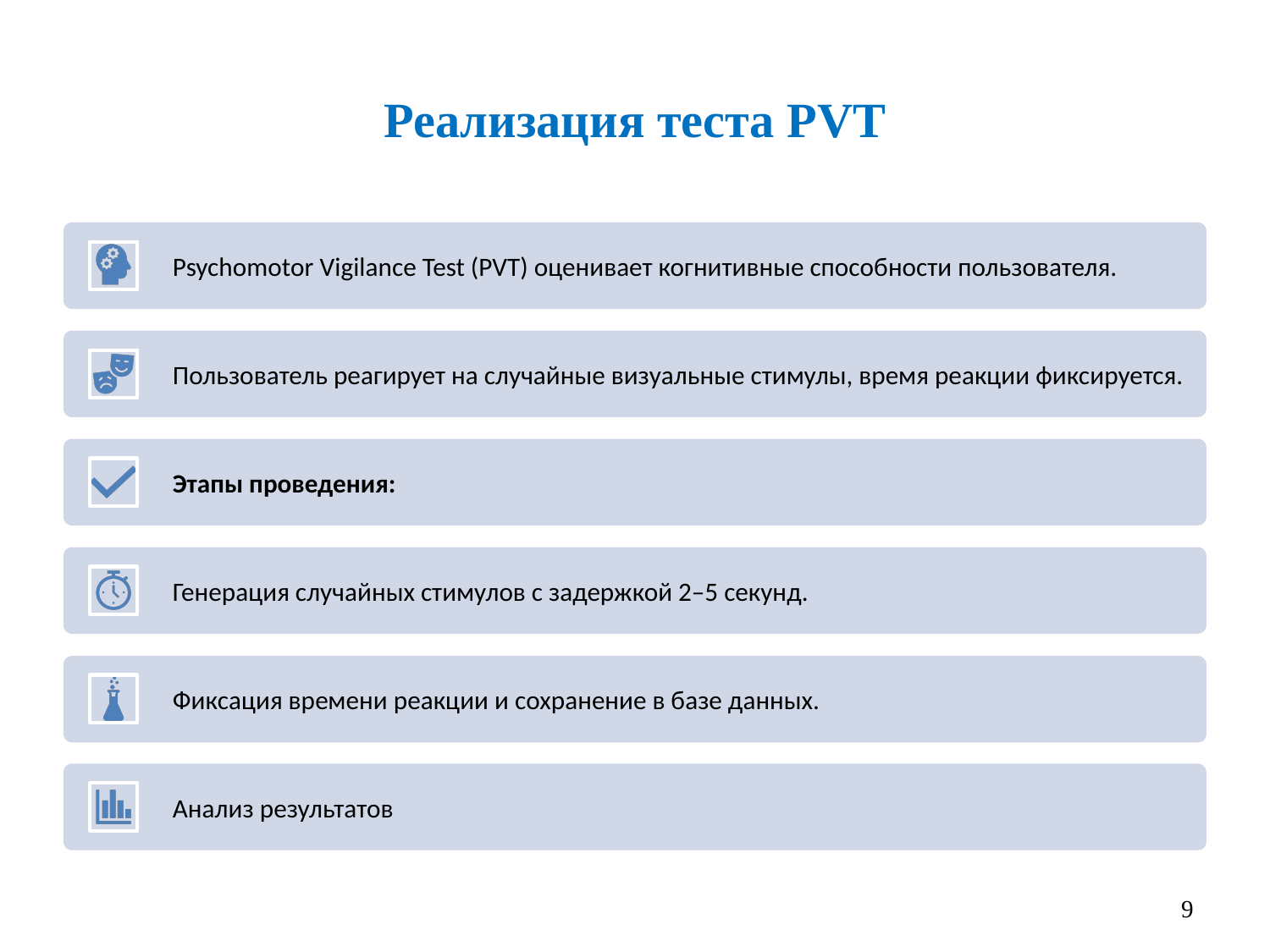

# Реализация теста PVT
Psychomotor Vigilance Test (PVT) оценивает когнитивные способности пользователя.
Пользователь реагирует на случайные визуальные стимулы, время реакции фиксируется.
Этапы проведения:
Генерация случайных стимулов с задержкой 2–5 секунд.
Фиксация времени реакции и сохранение в базе данных.
Анализ результатов
9